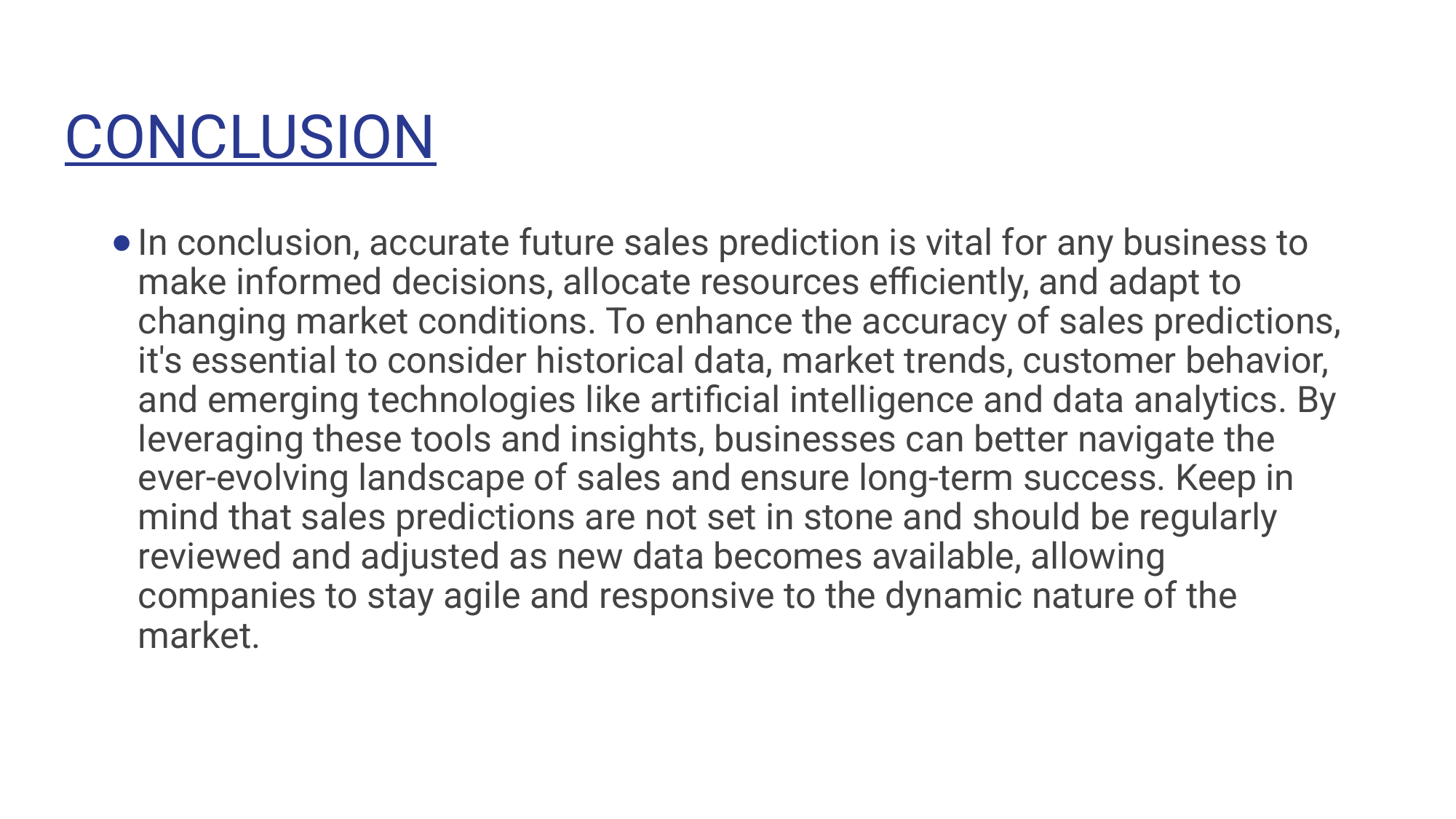

# CONCLUSION
In conclusion, accurate future sales prediction is vital for any business to make informed decisions, allocate resources efficiently, and adapt to changing market conditions. To enhance the accuracy of sales predictions, it's essential to consider historical data, market trends, customer behavior, and emerging technologies like artificial intelligence and data analytics. By leveraging these tools and insights, businesses can better navigate the ever-evolving landscape of sales and ensure long-term success. Keep in mind that sales predictions are not set in stone and should be regularly reviewed and adjusted as new data becomes available, allowing companies to stay agile and responsive to the dynamic nature of the market.